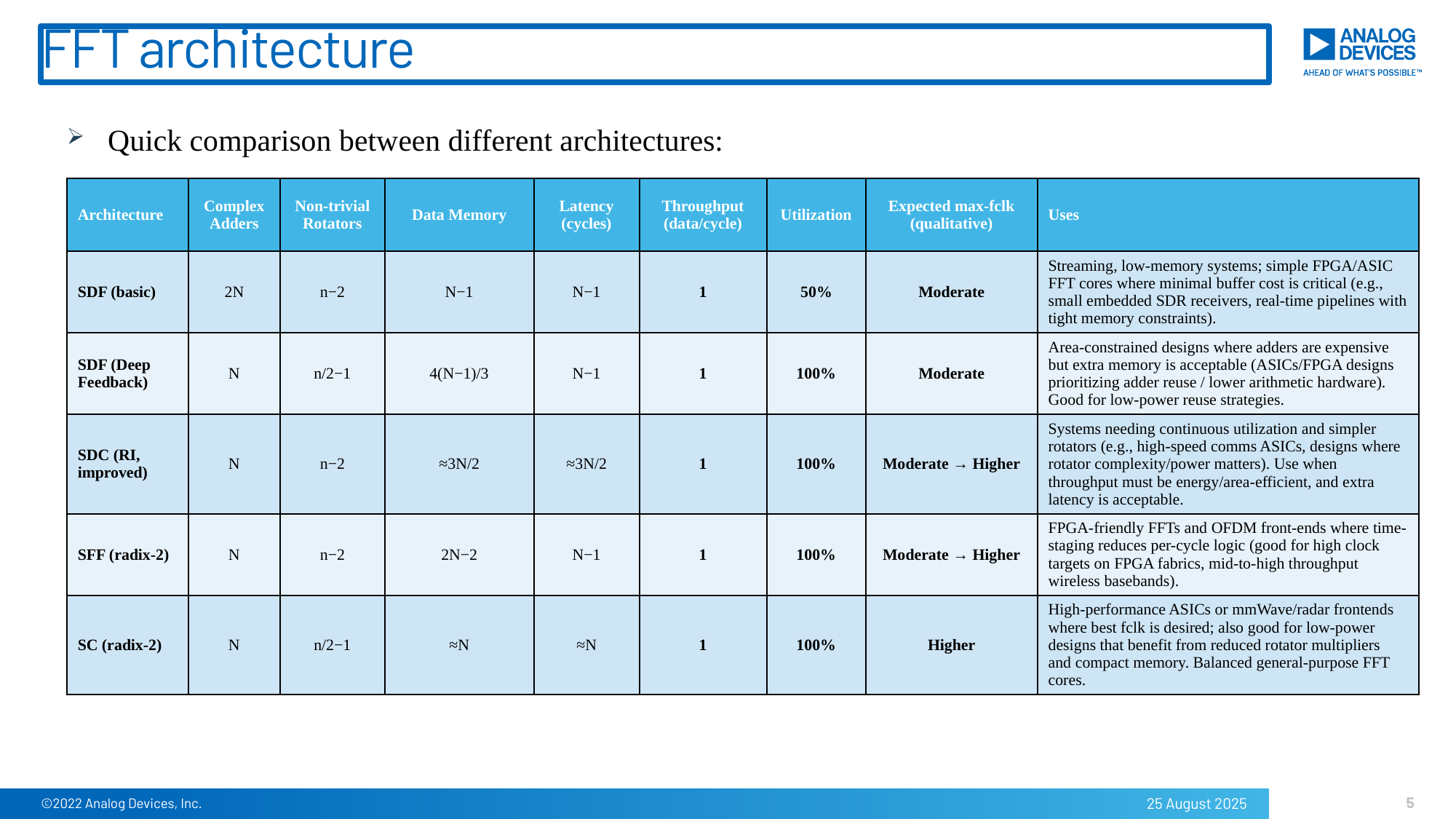

# FFT architecture
Quick comparison between different architectures:
| Architecture | Complex Adders | Non-trivial Rotators | Data Memory | Latency (cycles) | Throughput (data/cycle) | Utilization | Expected max-fclk (qualitative) | Uses |
| --- | --- | --- | --- | --- | --- | --- | --- | --- |
| SDF (basic) | 2N | n−2 | N−1 | N−1 | 1 | 50% | Moderate | Streaming, low-memory systems; simple FPGA/ASIC FFT cores where minimal buffer cost is critical (e.g., small embedded SDR receivers, real-time pipelines with tight memory constraints). |
| SDF (Deep Feedback) | N | n/2−1 | 4(N−1)/3 | N−1 | 1 | 100% | Moderate | Area-constrained designs where adders are expensive but extra memory is acceptable (ASICs/FPGA designs prioritizing adder reuse / lower arithmetic hardware). Good for low-power reuse strategies. |
| SDC (RI, improved) | N | n−2 | ≈3N/2 | ≈3N/2 | 1 | 100% | Moderate → Higher | Systems needing continuous utilization and simpler rotators (e.g., high-speed comms ASICs, designs where rotator complexity/power matters). Use when throughput must be energy/area-efficient, and extra latency is acceptable. |
| SFF (radix-2) | N | n−2 | 2N−2 | N−1 | 1 | 100% | Moderate → Higher | FPGA-friendly FFTs and OFDM front-ends where time-staging reduces per-cycle logic (good for high clock targets on FPGA fabrics, mid-to-high throughput wireless basebands). |
| SC (radix-2) | N | n/2−1 | ≈N | ≈N | 1 | 100% | Higher | High-performance ASICs or mmWave/radar frontends where best fclk is desired; also good for low-power designs that benefit from reduced rotator multipliers and compact memory. Balanced general-purpose FFT cores. |
5
©2022 Analog Devices, Inc.
25 August 2025